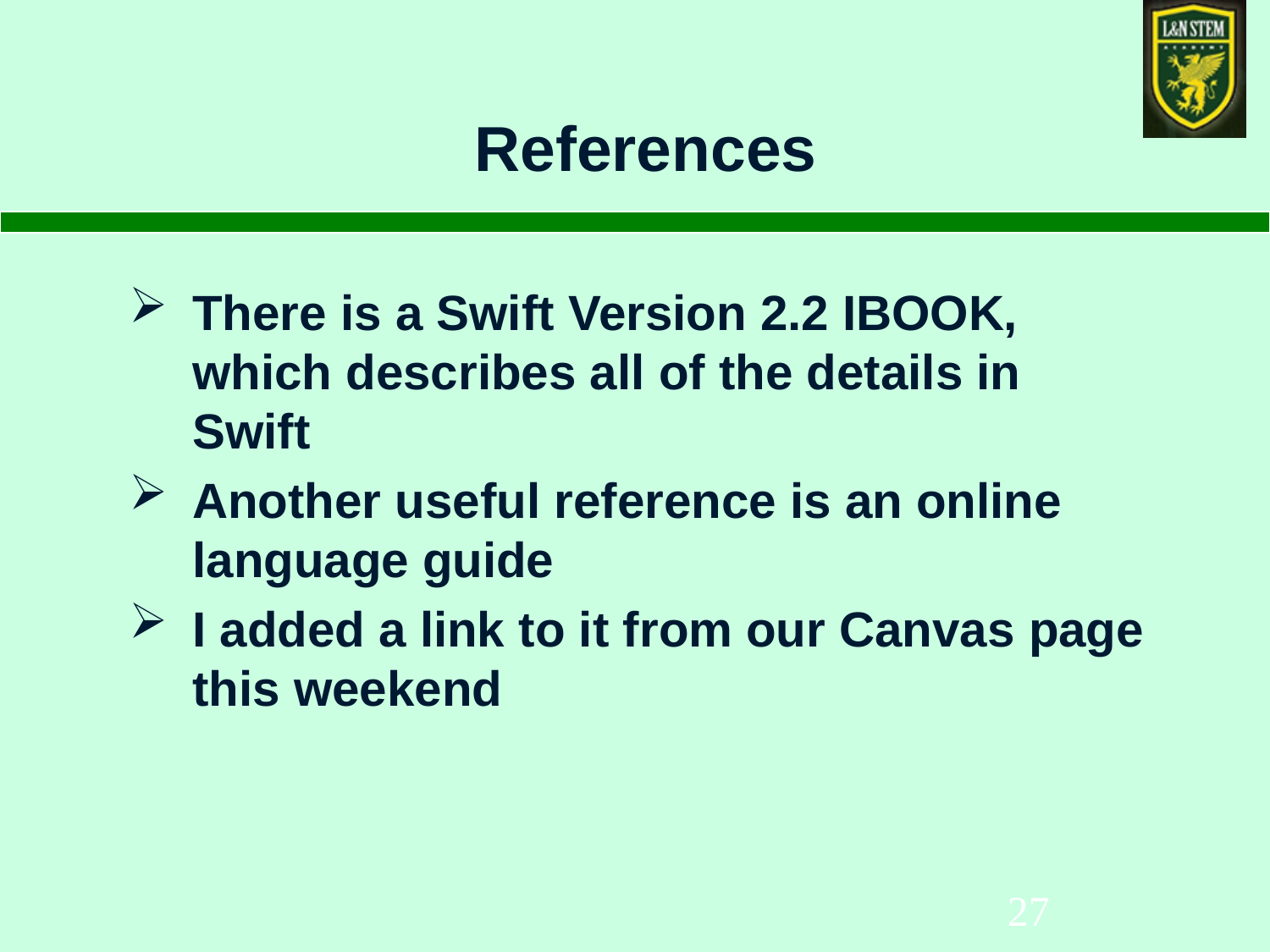

# References
There is a Swift Version 2.2 IBOOK, which describes all of the details in Swift
Another useful reference is an online language guide
I added a link to it from our Canvas page this weekend